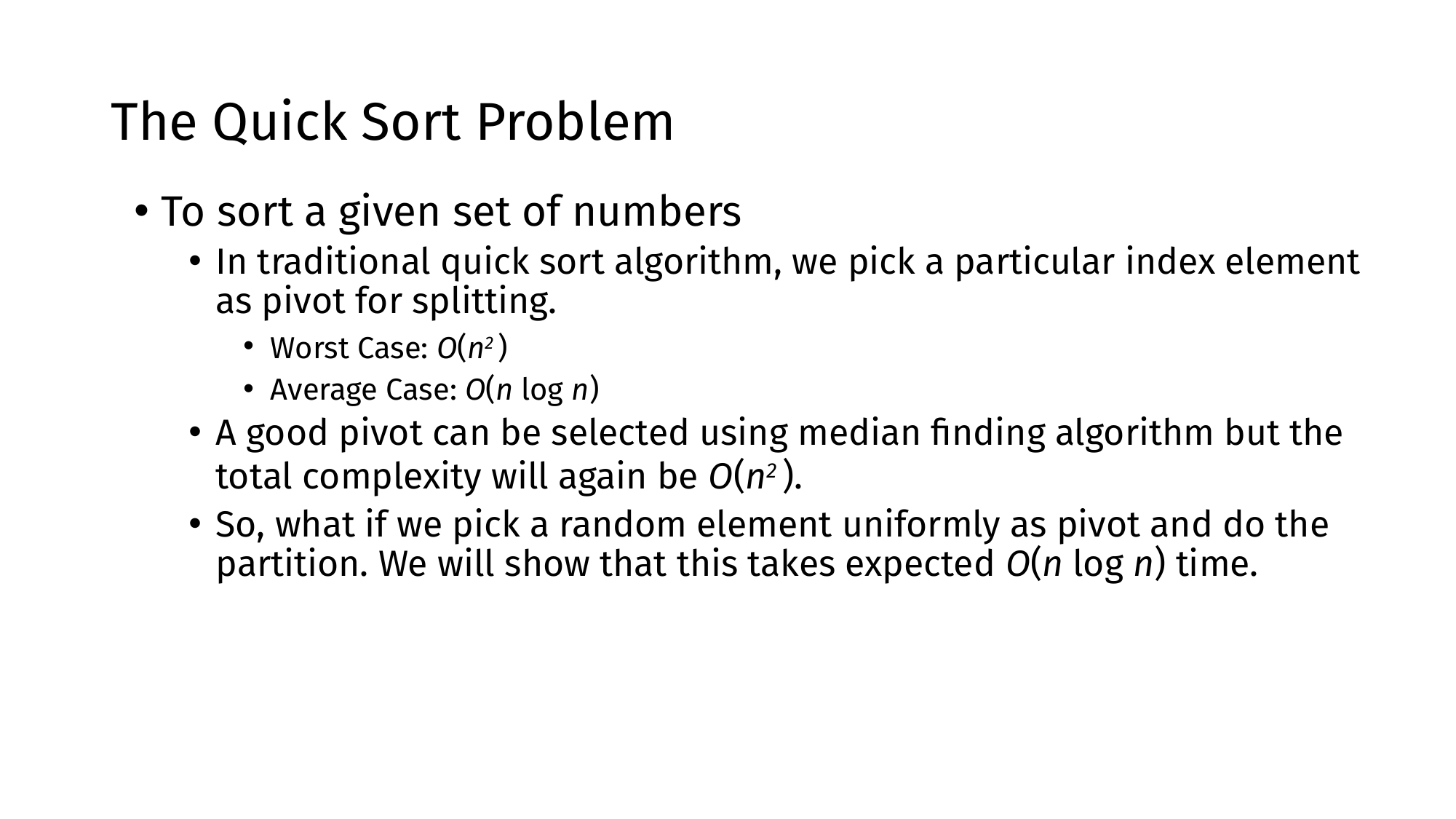

# The Quick Sort Problem
To sort a given set of numbers
In traditional quick sort algorithm, we pick a particular index element as pivot for splitting.
Worst Case: O(n2 )
Average Case: O(n log n)
A good pivot can be selected using median finding algorithm but the total complexity will again be O(n2 ).
So, what if we pick a random element uniformly as pivot and do the partition. We will show that this takes expected O(n log n) time.